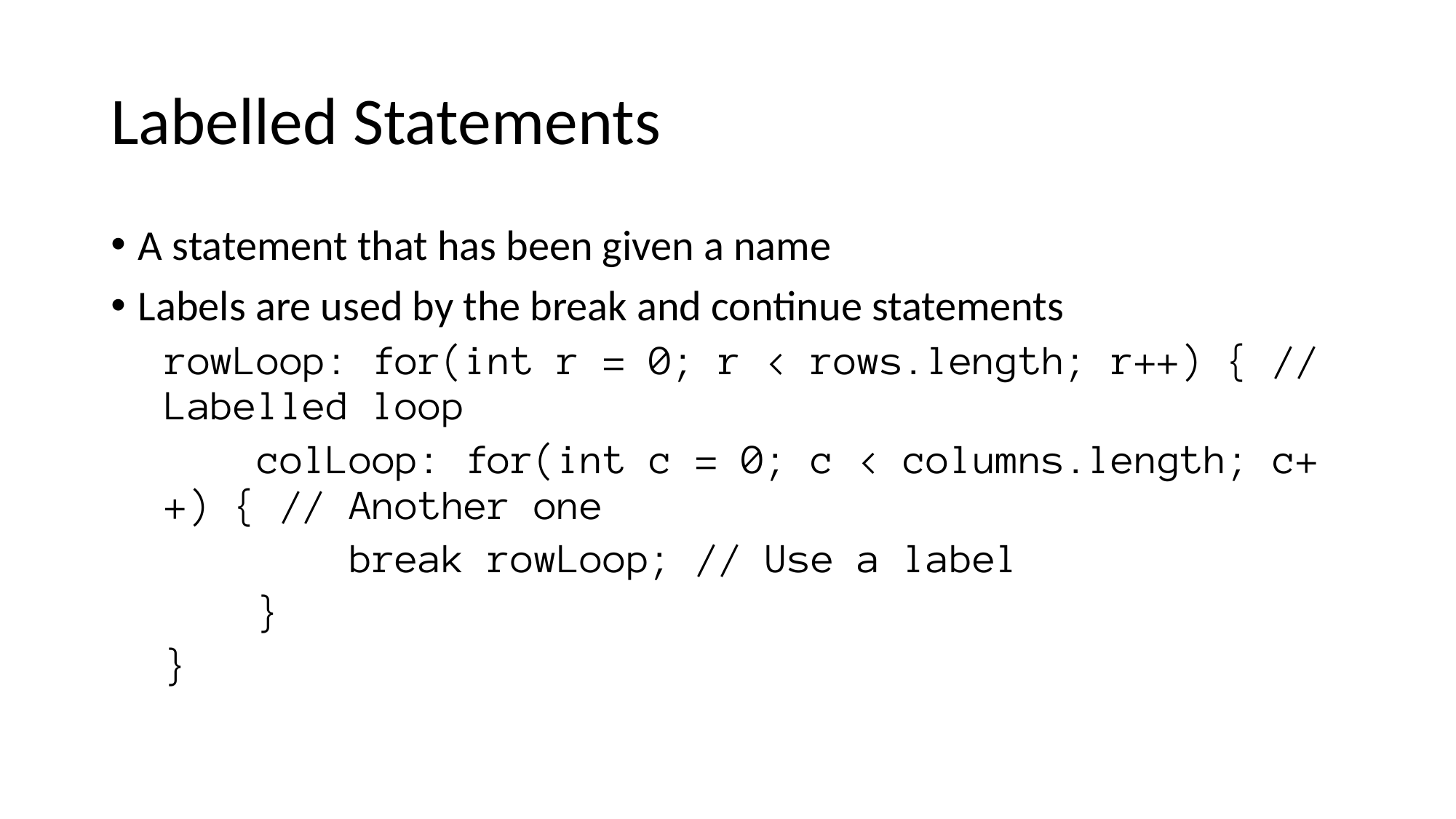

# Labelled Statements
A statement that has been given a name
Labels are used by the break and continue statements
rowLoop: for(int r = 0; r < rows.length; r++) { // Labelled loop
    colLoop: for(int c = 0; c < columns.length; c++) { // Another one
        break rowLoop; // Use a label
    }
}